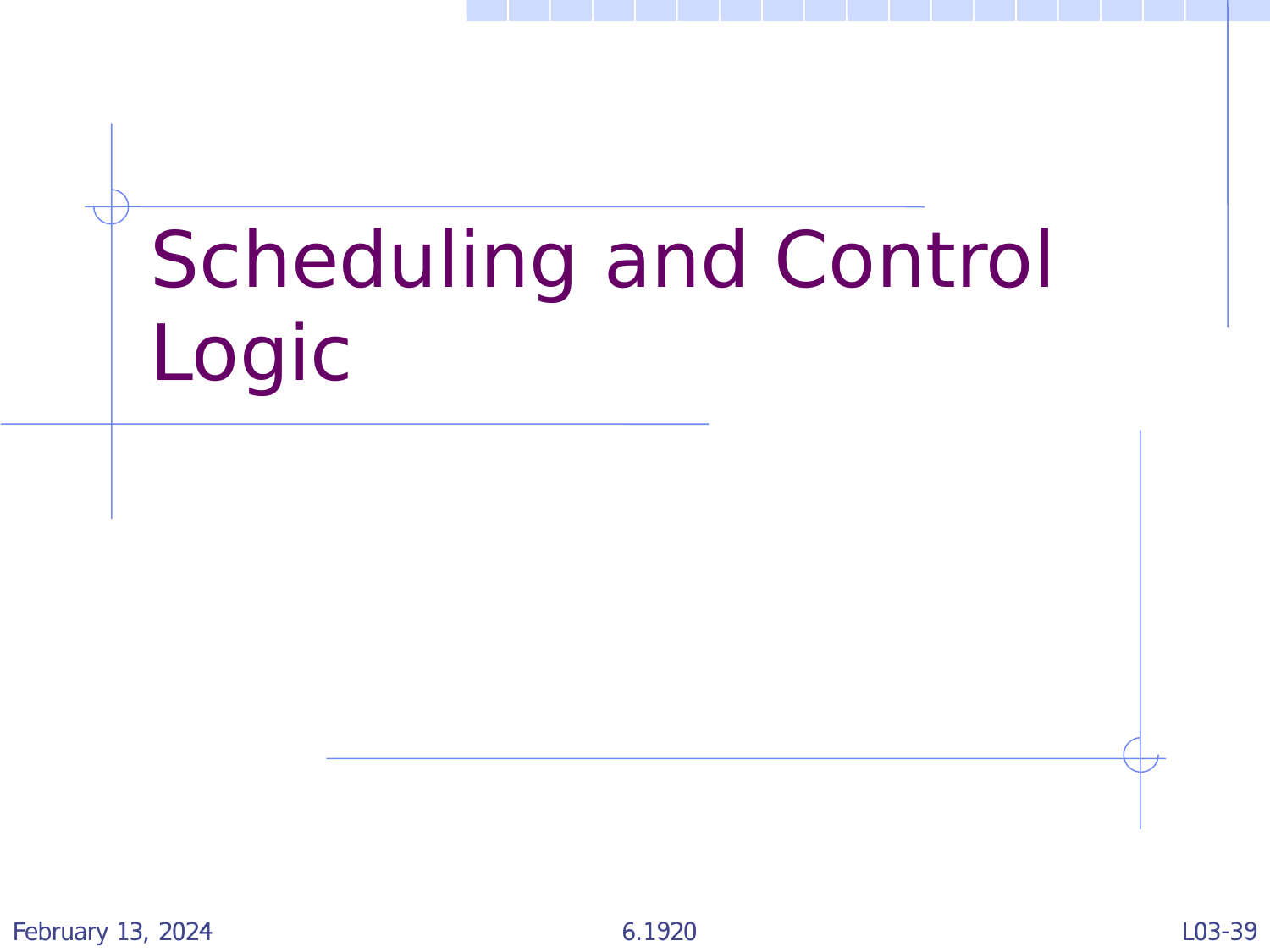

# Scheduling and Control Logic

February 13, 2024
6.1920
L03-39